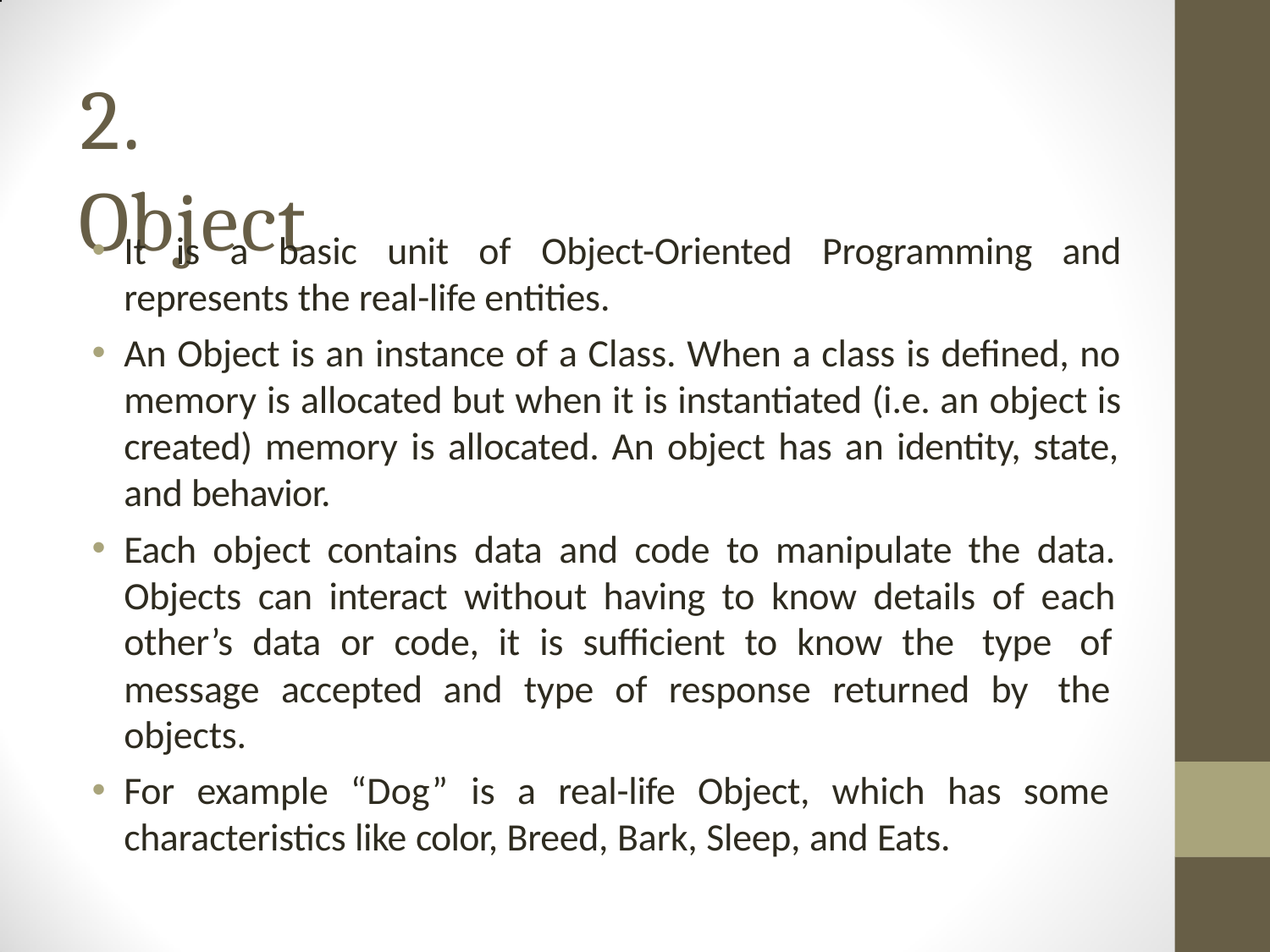

# 2. Object
It is a basic unit of   Object-Oriented Programming and
represents the real-life entities.
An Object is an instance of a Class. When a class is defined, no  memory is allocated but when it is instantiated (i.e. an object is  created) memory is allocated. An object has an identity, state,  and behavior.
Each object contains data and code to manipulate the data.  Objects can interact without having to know details of each  other’s data or code, it is sufficient to know the type of  message accepted and type of response returned by the  objects.
For example “Dog” is a real-life Object, which has some  characteristics like color, Breed, Bark, Sleep, and Eats.